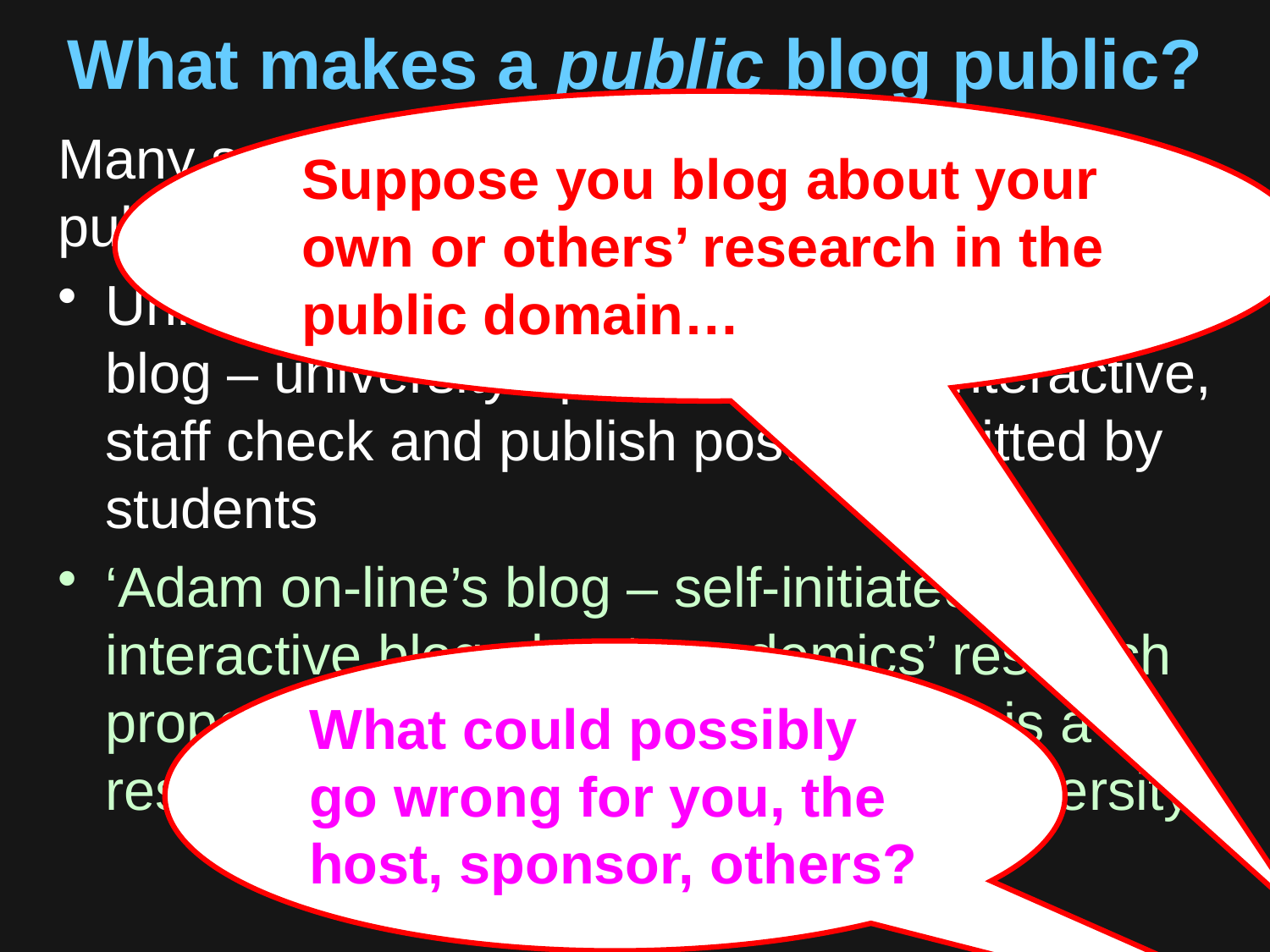

# What makes a public blog public?
Suppose you blog about your own or others’ research in the public domain…
Many social science research blogs are public, e.g.
University of Chicago research students blog – university-sponsored, non-interactive, staff check and publish posts submitted by students
‘Adam on-line’s blog – self-initiated, interactive blog about academics’ research proposals, the author states that he is a research manager at Nottingham University

What could possibly go wrong for you, the host, sponsor, others?